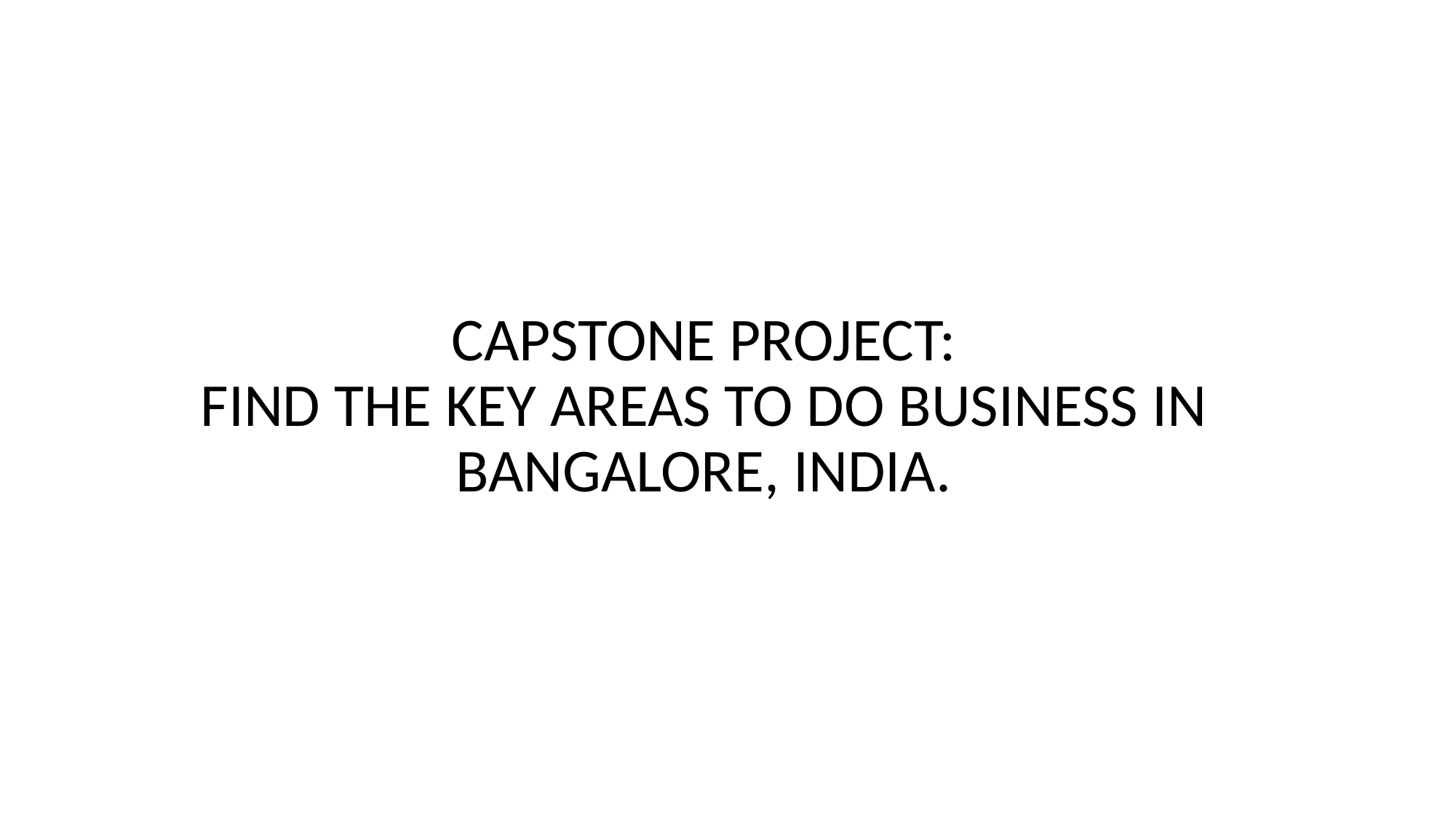

# CAPSTONE PROJECT: FIND THE KEY AREAS TO DO BUSINESS IN BANGALORE, INDIA.